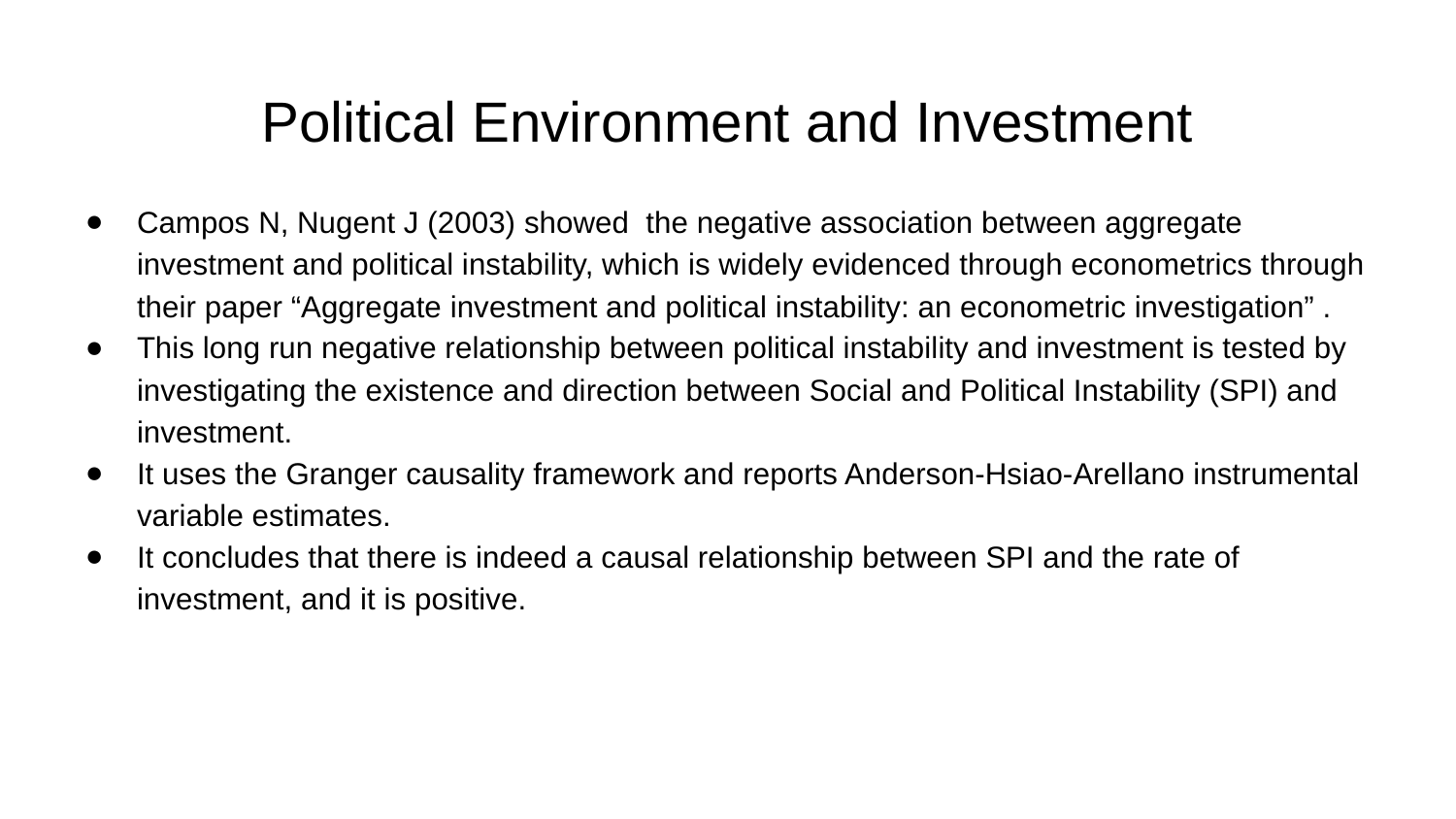

# Political Environment and Investment
Campos N, Nugent J (2003) showed  the negative association between aggregate investment and political instability, which is widely evidenced through econometrics through their paper “Aggregate investment and political instability: an econometric investigation” .
This long run negative relationship between political instability and investment is tested by investigating the existence and direction between Social and Political Instability (SPI) and investment.
It uses the Granger causality framework and reports Anderson-Hsiao-Arellano instrumental variable estimates.
It concludes that there is indeed a causal relationship between SPI and the rate of investment, and it is positive.